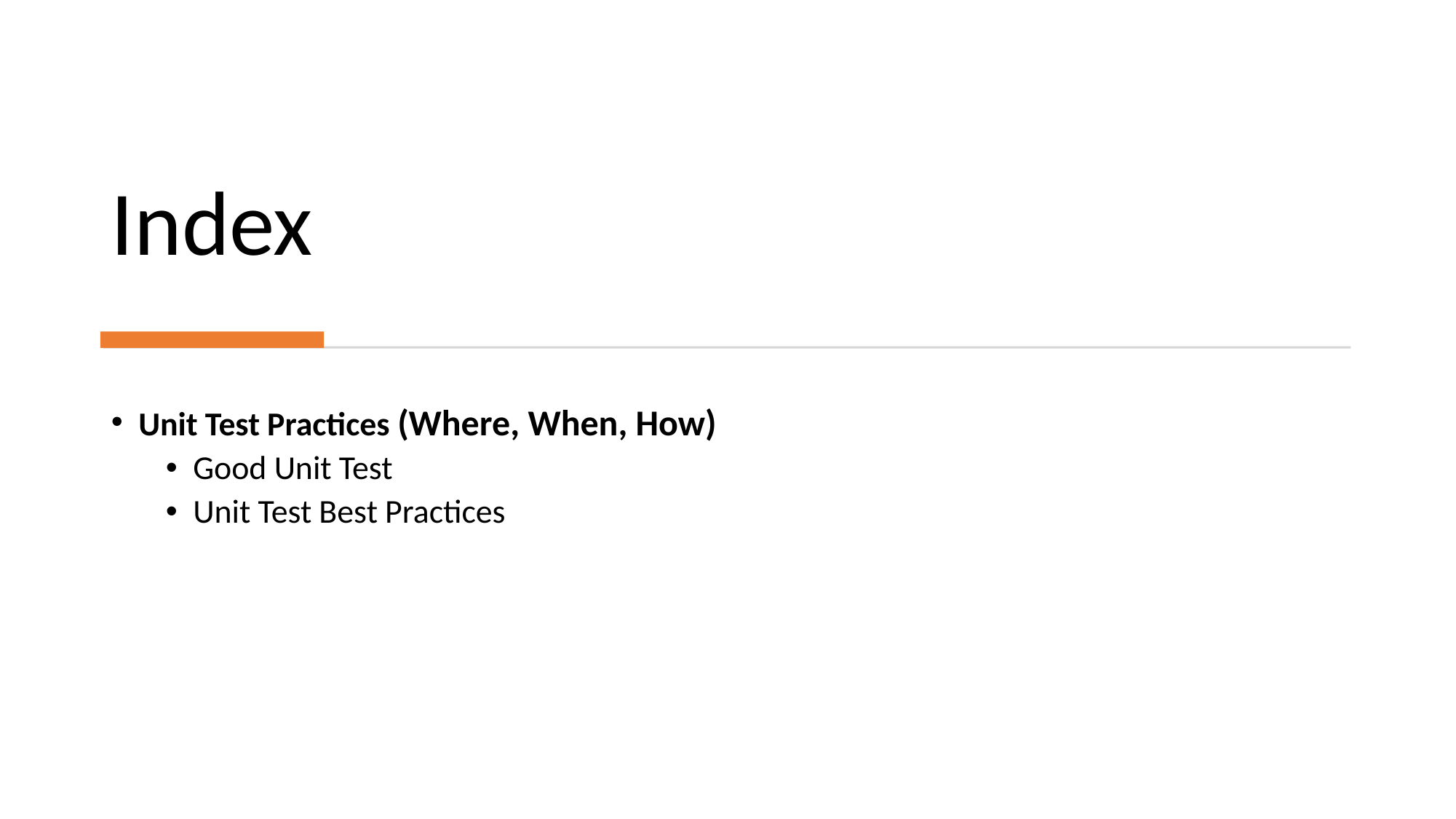

# Index

Unit Test Practices (Where, When, How)
Good Unit Test
Unit Test Best Practices